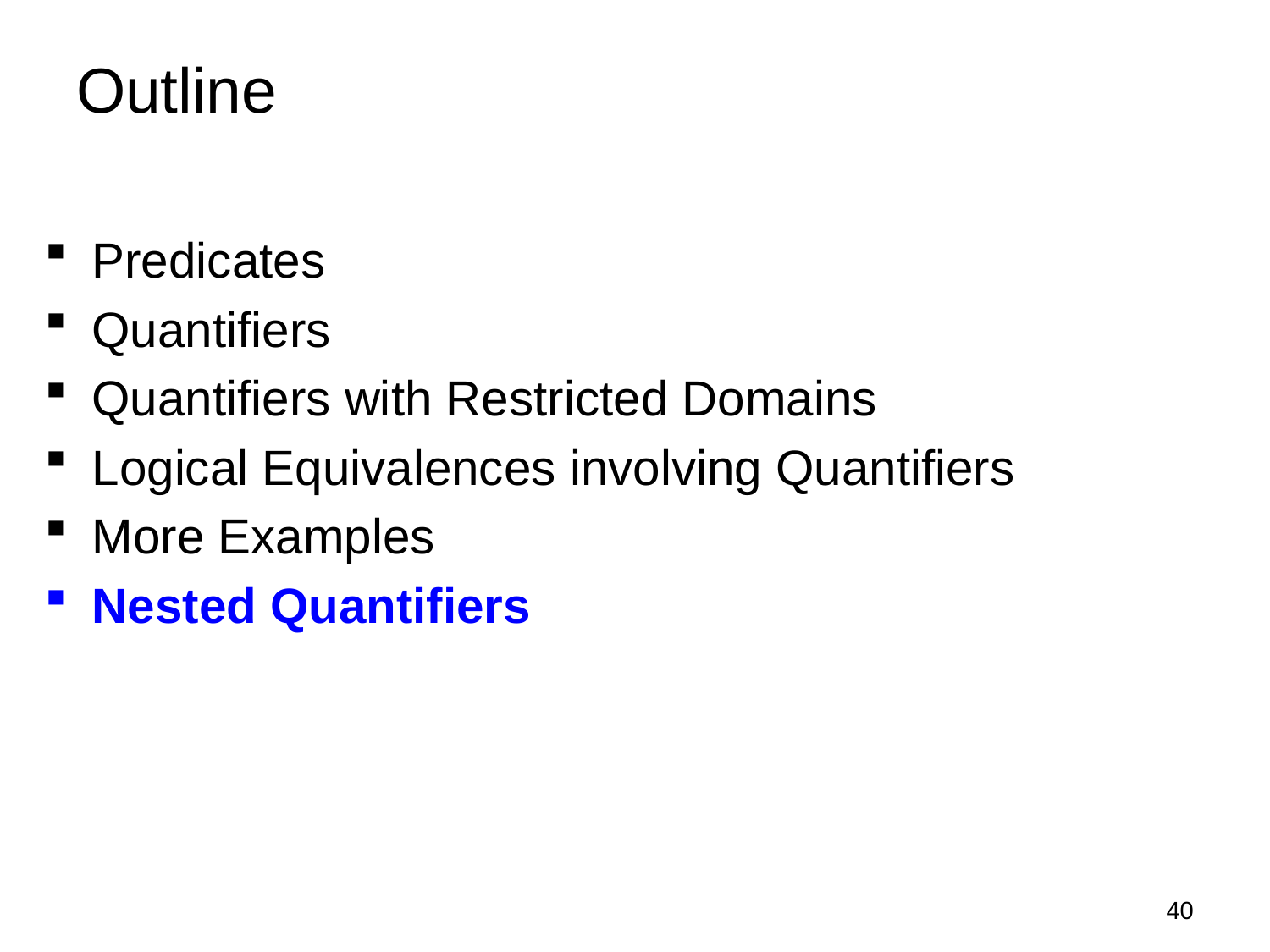

# Outline
Predicates
Quantifiers
Quantifiers with Restricted Domains
Logical Equivalences involving Quantifiers
More Examples
Nested Quantifiers

40